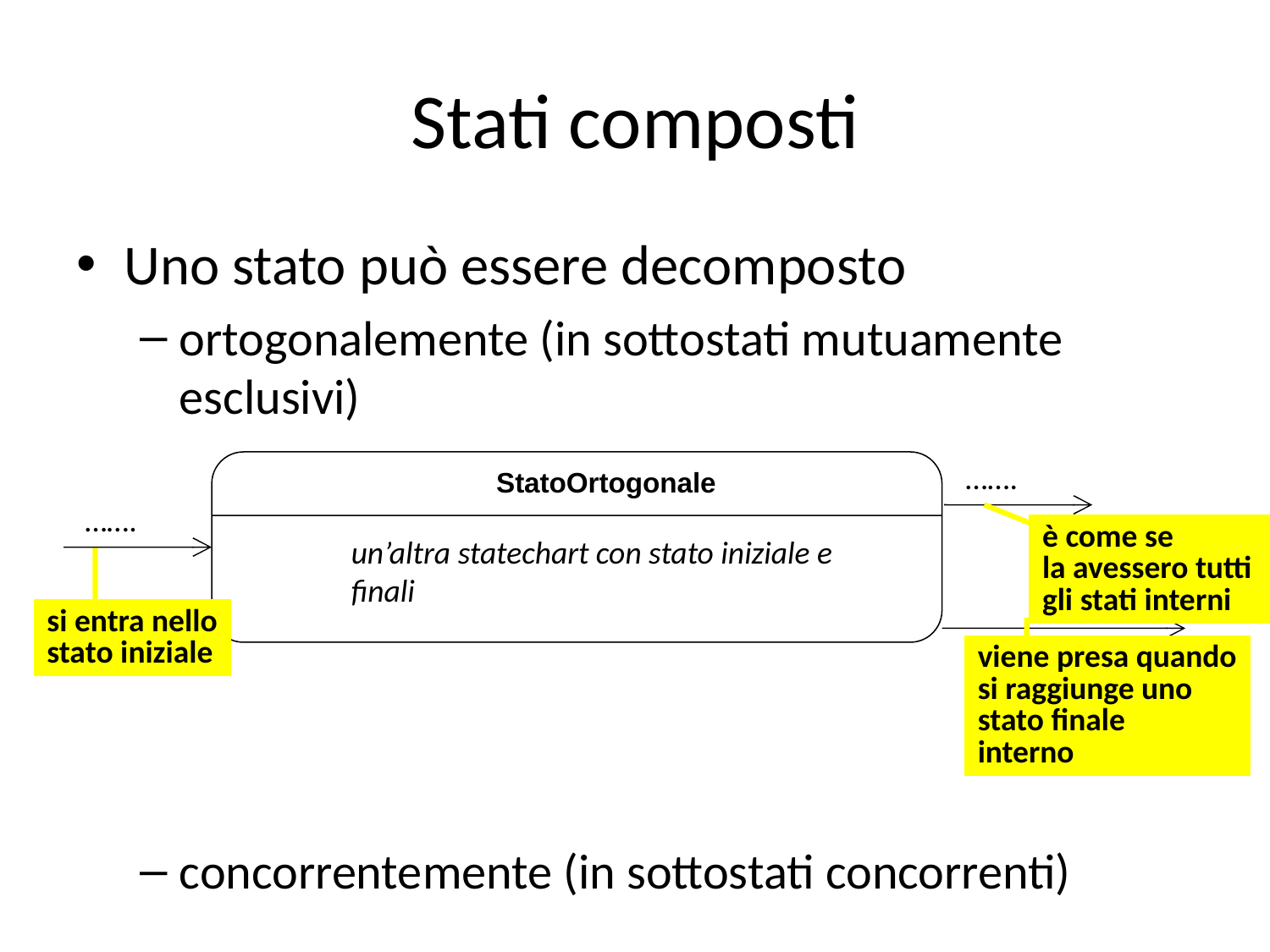

# Stati composti
Uno stato può essere decomposto
ortogonalemente (in sottostati mutuamente esclusivi)

concorrentemente (in sottostati concorrenti)

…….

StatoOrtogonale
…….

è come se
la avessero tutti
gli stati interni
un’altra statechart con stato iniziale e
finali

si entra nello
stato iniziale

viene presa quando
si raggiunge uno
stato finale
interno